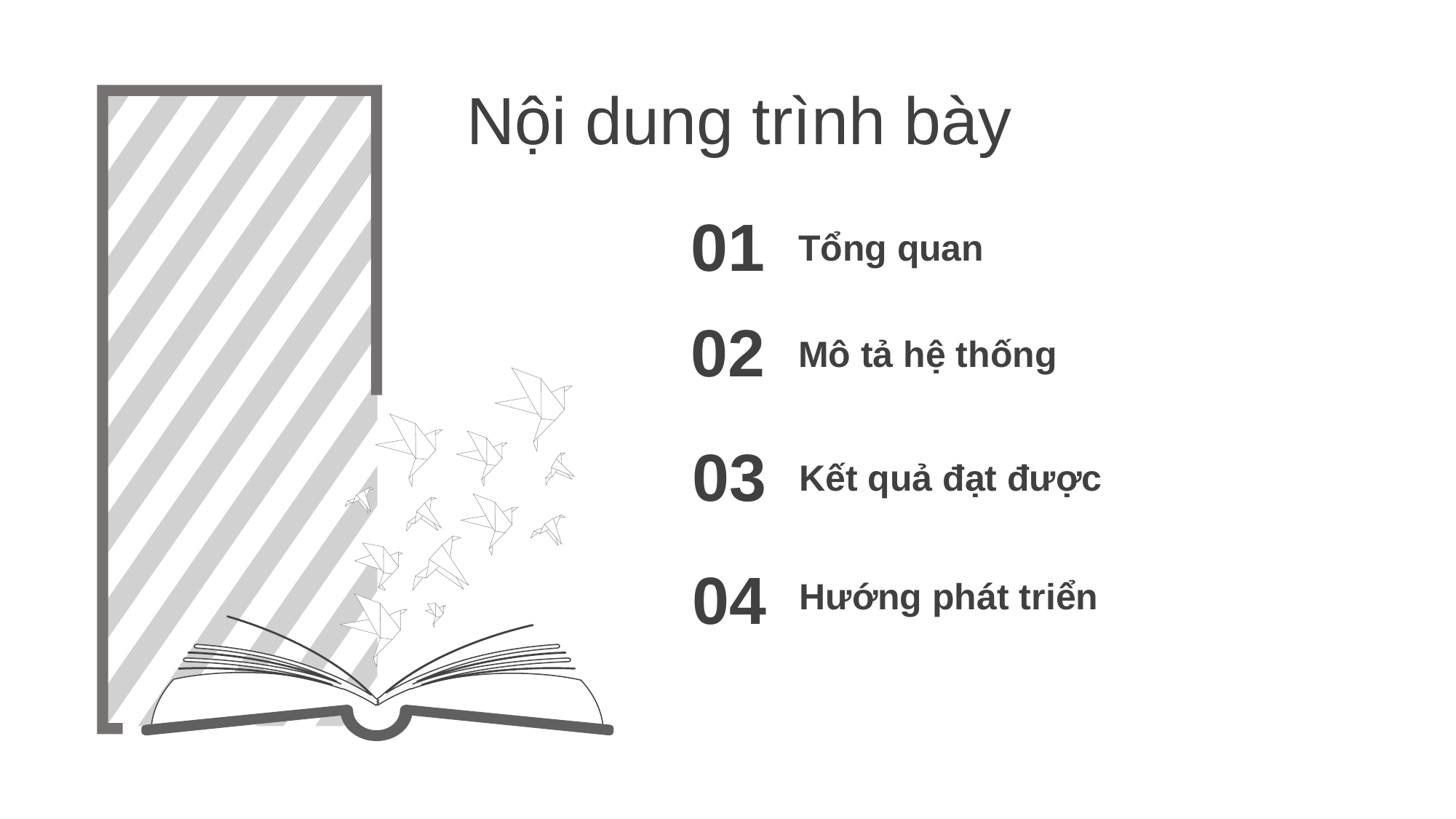

Nội dung trình bày

01
Tổng quan
02
Mô tả hệ thống

03
Kết quả đạt được
04
Hướng phát triển